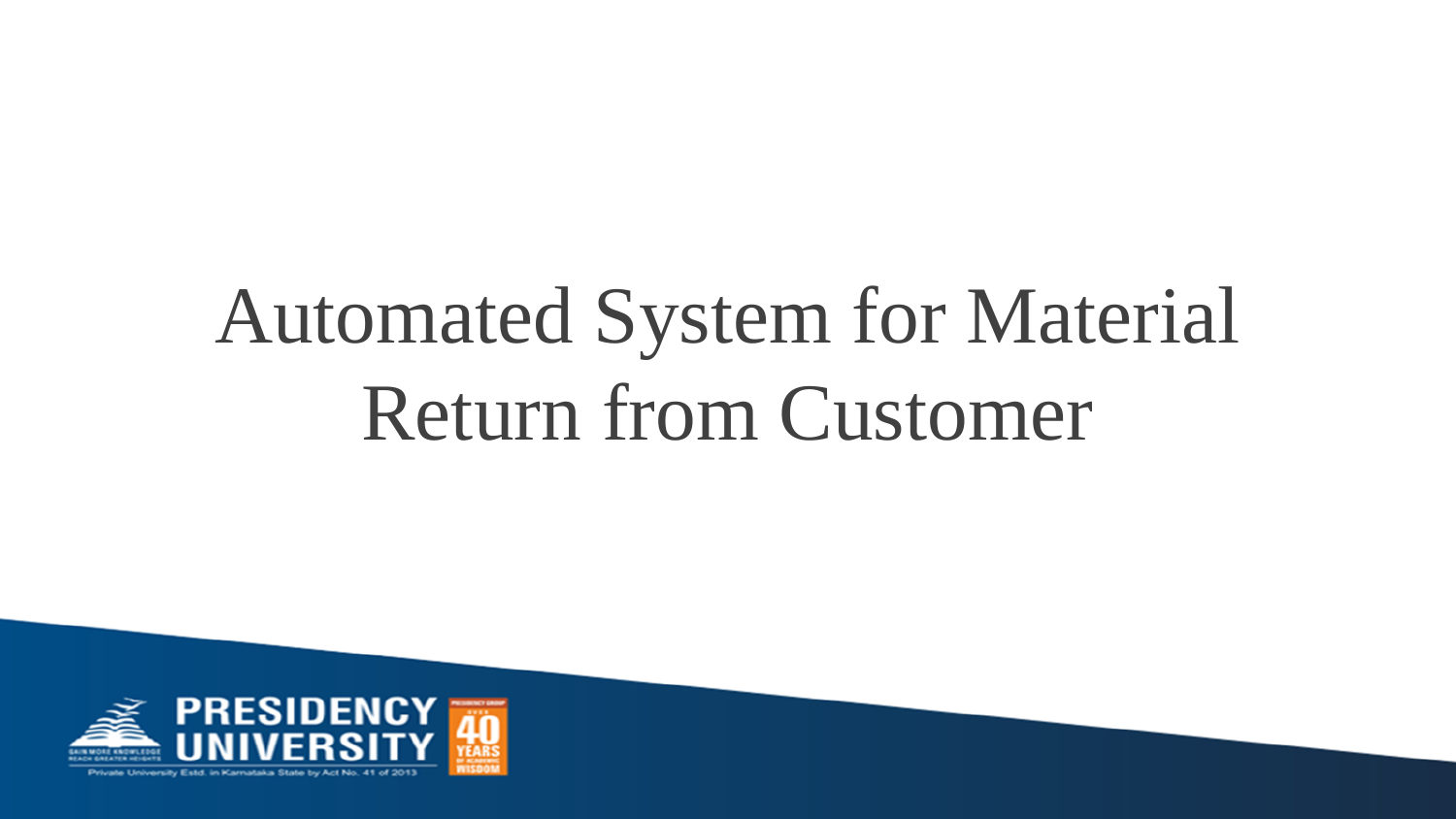

Automated System for Material Return from Customer